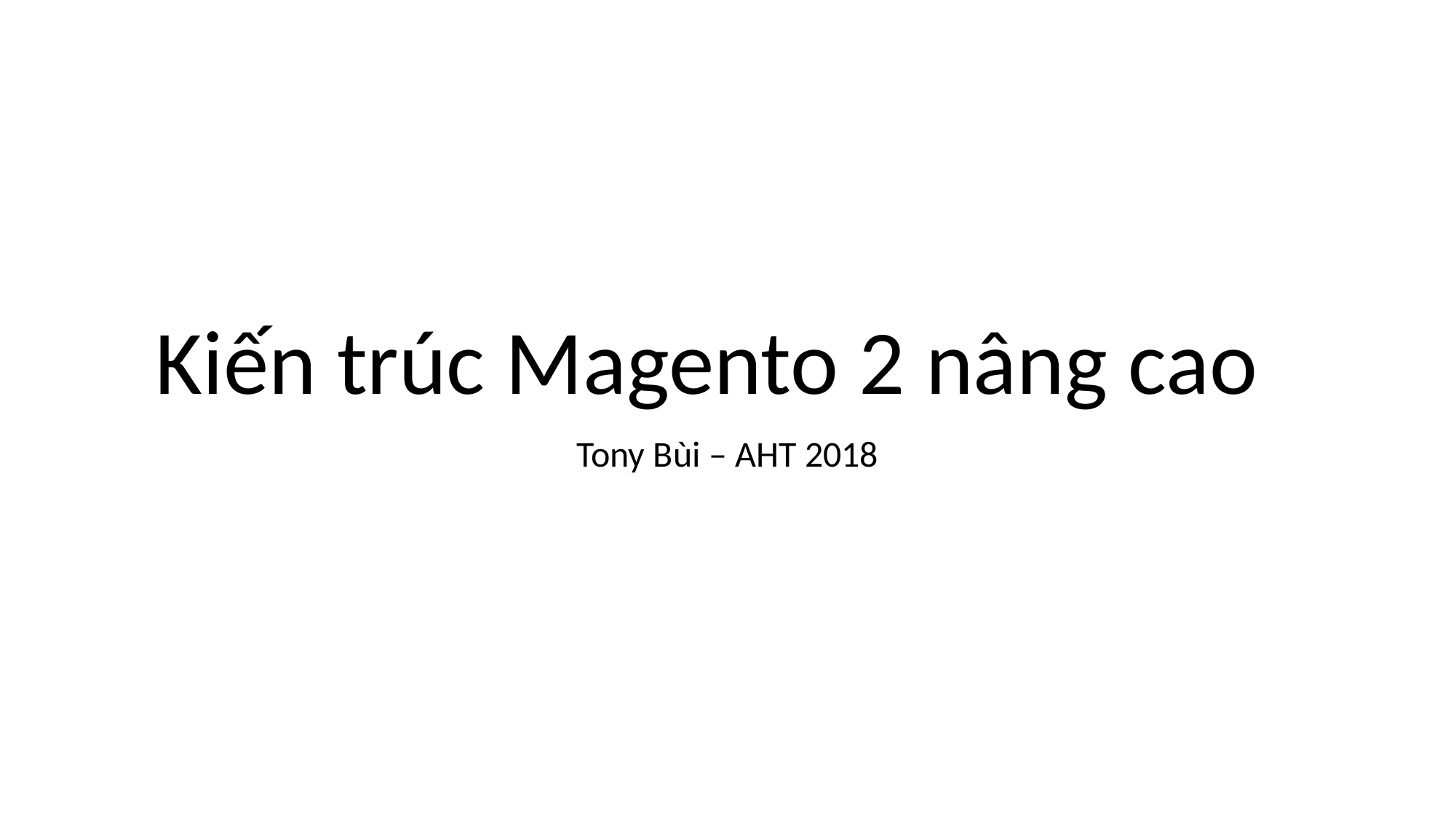

# Kiến trúc Magento 2 nâng cao
Tony Bùi – AHT 2018